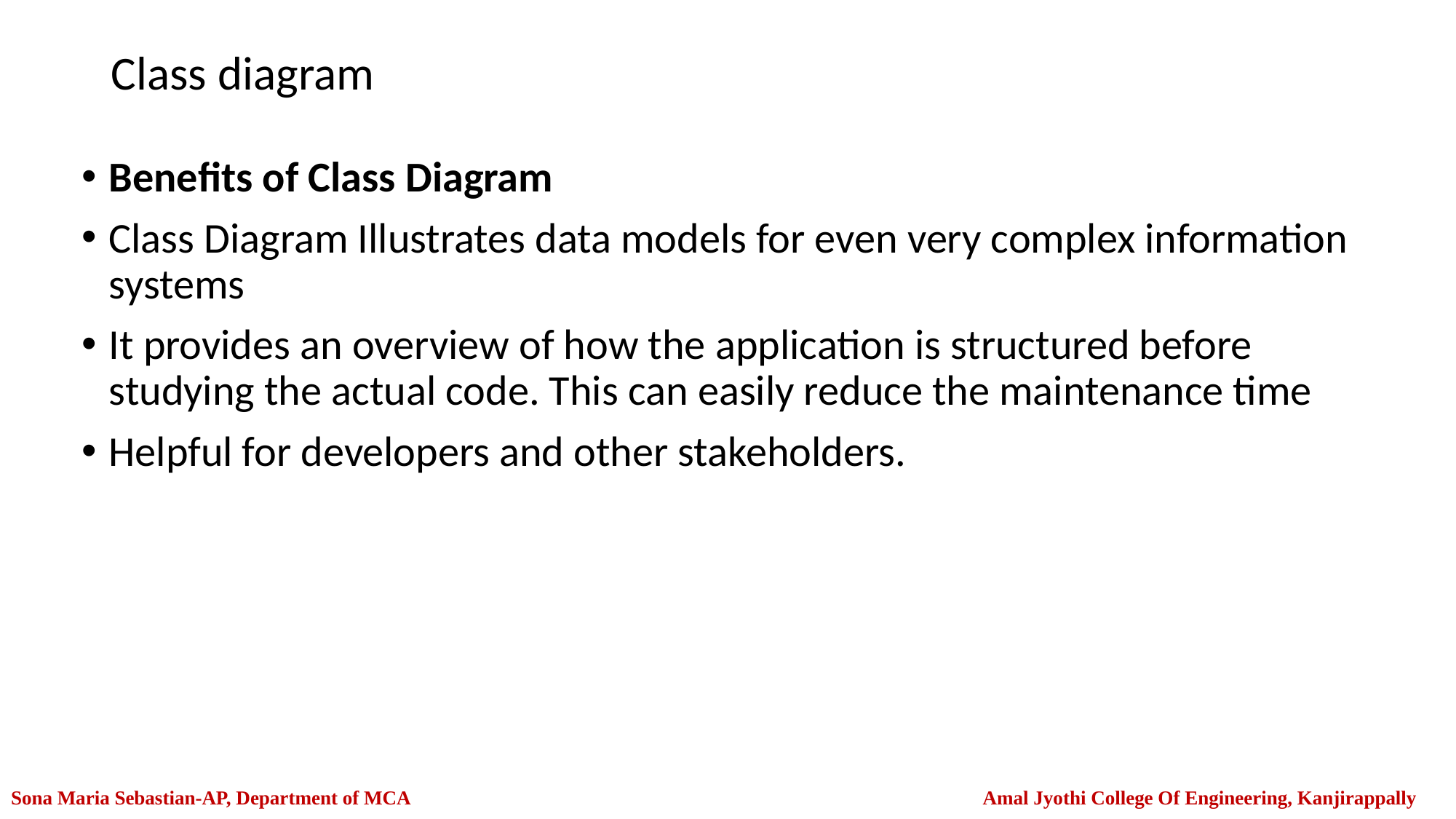

# Class diagram
Benefits of Class Diagram
Class Diagram Illustrates data models for even very complex information systems
It provides an overview of how the application is structured before studying the actual code. This can easily reduce the maintenance time
Helpful for developers and other stakeholders.

Sona Maria Sebastian-AP, Department of MCA                                                                                                                     Amal Jyothi College Of Engineering, Kanjirappally